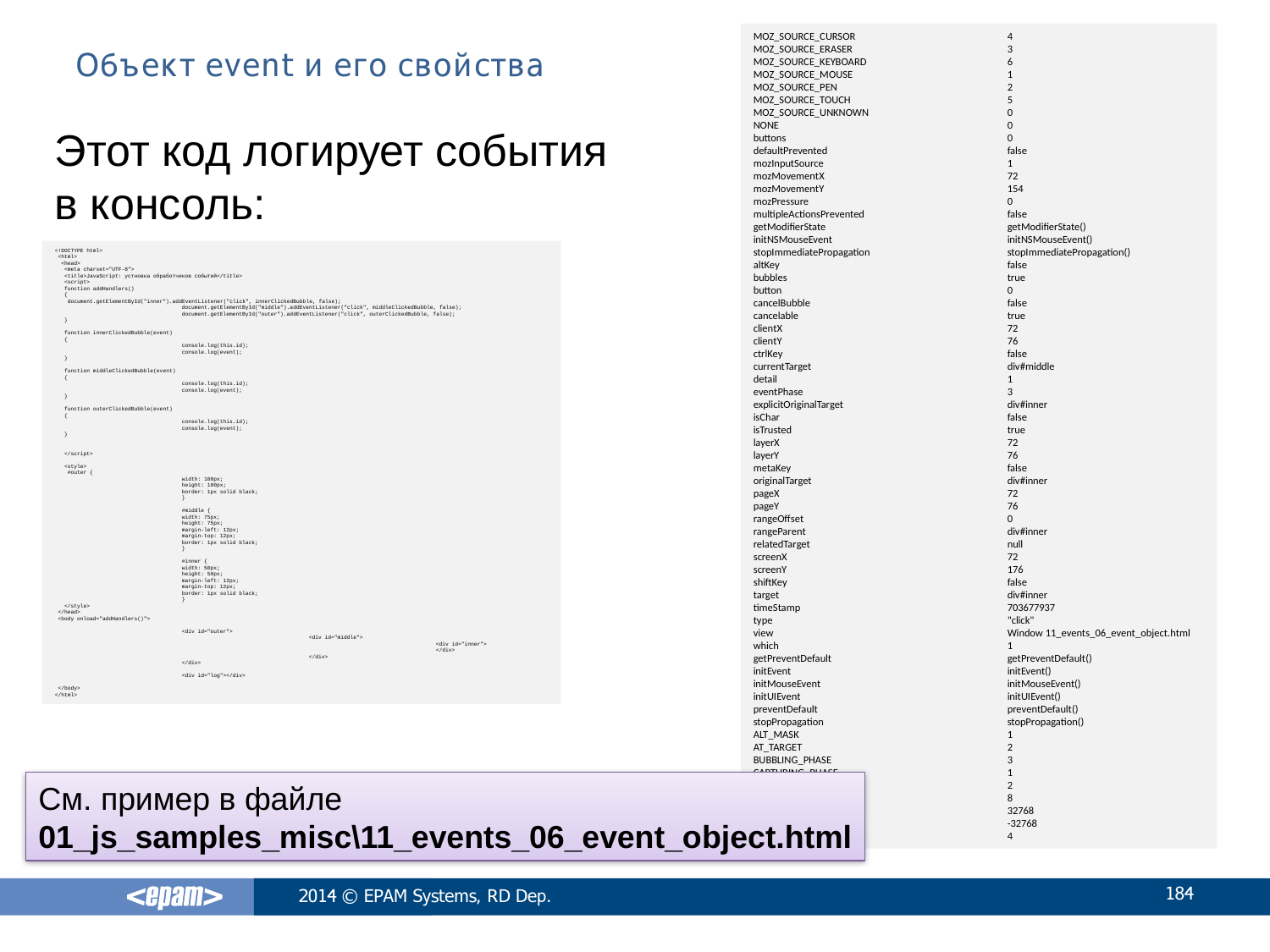

MOZ_SOURCE_CURSOR 		4
MOZ_SOURCE_ERASER 		3
MOZ_SOURCE_KEYBOARD 		6
MOZ_SOURCE_MOUSE 		1
MOZ_SOURCE_PEN 		2
MOZ_SOURCE_TOUCH 		5
MOZ_SOURCE_UNKNOWN 		0
NONE 		0
buttons 		0
defaultPrevented		false
mozInputSource		1
mozMovementX		72
mozMovementY		154
mozPressure		0
multipleActionsPrevented		false
getModifierState		getModifierState()
initNSMouseEvent		initNSMouseEvent()
stopImmediatePropagation		stopImmediatePropagation()
altKey		false
bubbles		true
button		0
cancelBubble		false
cancelable		true
clientX		72
clientY		76
ctrlKey		false
currentTarget		div#middle
detail		1
eventPhase		3
explicitOriginalTarget		div#inner
isChar		false
isTrusted		true
layerX		72
layerY		76
metaKey		false
originalTarget		div#inner
pageX		72
pageY		76
rangeOffset		0
rangeParent		div#inner
relatedTarget		null
screenX		72
screenY		176
shiftKey		false
target		div#inner
timeStamp		703677937
type		"click"
view		Window 11_events_06_event_object.html
which		1
getPreventDefault		getPreventDefault()
initEvent		initEvent()
initMouseEvent		initMouseEvent()
initUIEvent		initUIEvent()
preventDefault		preventDefault()
stopPropagation		stopPropagation()
ALT_MASK		1
AT_TARGET		2
BUBBLING_PHASE		3
CAPTURING_PHASE		1
CONTROL_MASK		2
META_MASK		8
SCROLL_PAGE_DOWN		32768
SCROLL_PAGE_UP		-32768
SHIFT_MASK		4
# Объект event и его свойства
Этот код логирует события
в консоль:
<!DOCTYPE html>
 <html>
  <head>
   <meta charset="UTF-8">
   <title>JavaScript: устновка обработчиков событий</title>
   <script>
   function addHandlers()
   {
    document.getElementById("inner").addEventListener("click", innerClickedBubble, false);
	document.getElementById("middle").addEventListener("click", middleClickedBubble, false);
	document.getElementById("outer").addEventListener("click", outerClickedBubble, false);
   }

   function innerClickedBubble(event)
   {
	console.log(this.id);
	console.log(event);
   }

   function middleClickedBubble(event)
   {
	console.log(this.id);
	console.log(event);
   }

   function outerClickedBubble(event)
   {
	console.log(this.id);
	console.log(event);
   }

   </script>

   <style>
    #outer {
	width: 100px;
	height: 100px;
	border: 1px solid black;
	}

	#middle {
	width: 75px;
	height: 75px;
	margin-left: 12px;
	margin-top: 12px;
	border: 1px solid black;
	}

	#inner {
	width: 50px;
	height: 50px;
	margin-left: 12px;
	margin-top: 12px;
	border: 1px solid black;
	}
   </style>
 </head>
 <body onload="addHandlers()">

	<div id="outer">
		<div id="middle">
			<div id="inner">
			</div>
		</div>
	</div>

	<div id="log"></div>

 </body>
</html>
См. пример в файле
01_js_samples_misc\11_events_06_event_object.html
184
2014 © EPAM Systems, RD Dep.